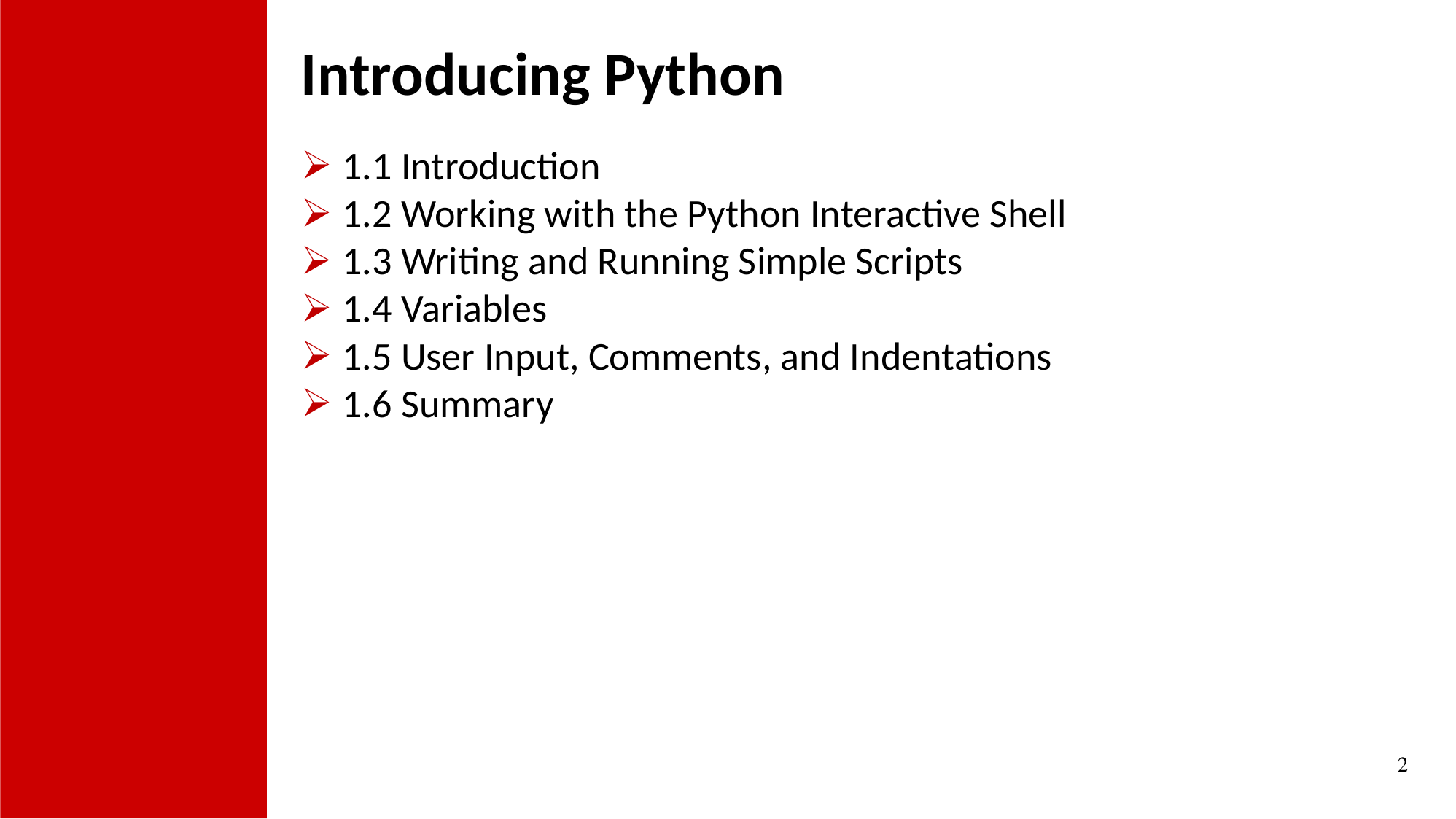

Introducing Python
1.1 Introduction
1.2 Working with the Python Interactive Shell
1.3 Writing and Running Simple Scripts
1.4 Variables
1.5 User Input, Comments, and Indentations
1.6 Summary
2